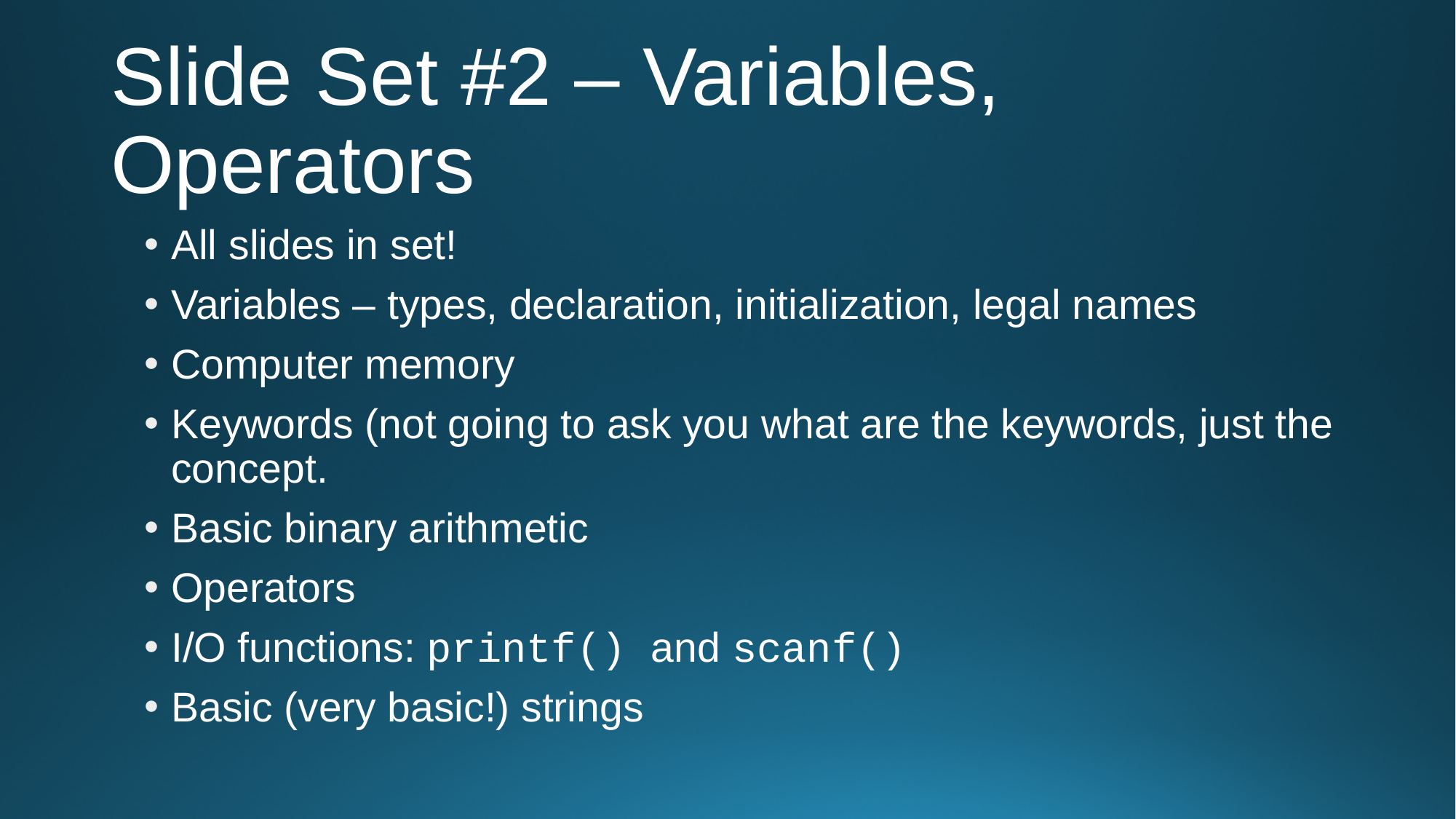

# Slide Set #2 – Variables, Operators
All slides in set!
Variables – types, declaration, initialization, legal names
Computer memory
Keywords (not going to ask you what are the keywords, just the concept.
Basic binary arithmetic
Operators
I/O functions: printf() and scanf()
Basic (very basic!) strings